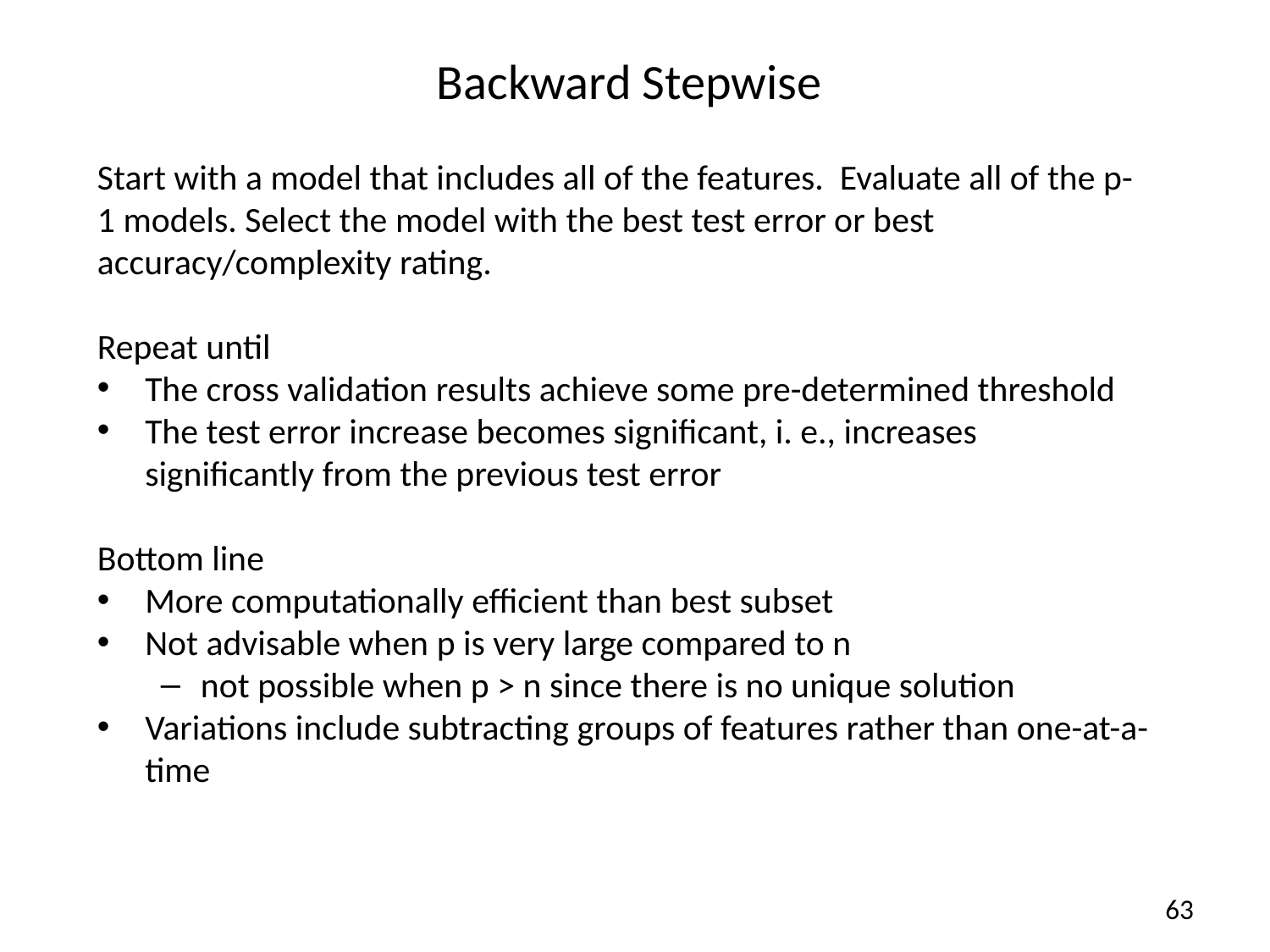

# Backward Stepwise
Start with a model that includes all of the features.  Evaluate all of the p-1 models. Select the model with the best test error or best accuracy/complexity rating.

Repeat until
The cross validation results achieve some pre-determined threshold
The test error increase becomes significant, i. e., increases significantly from the previous test error

Bottom line
More computationally efficient than best subset
Not advisable when p is very large compared to n
not possible when p > n since there is no unique solution
Variations include subtracting groups of features rather than one-at-a-time

63